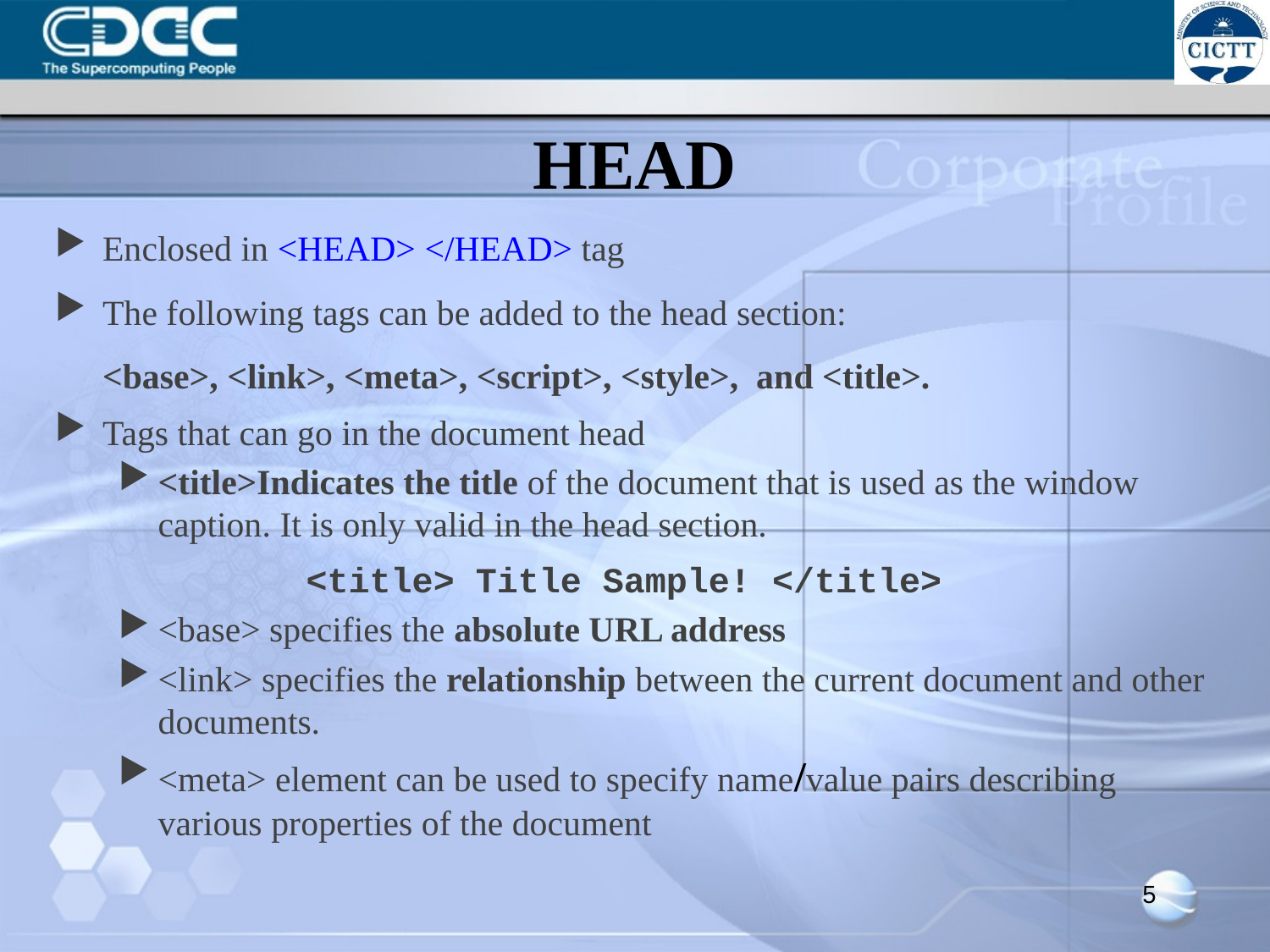

# HEAD
Enclosed in <HEAD> </HEAD> tag
The following tags can be added to the head section:
	<base>, <link>, <meta>, <script>, <style>,  and <title>.
Tags that can go in the document head
<title>Indicates the title of the document that is used as the window caption. It is only valid in the head section.
		 <title> Title Sample! </title>
<base> specifies the absolute URL address
<link> specifies the relationship between the current document and other documents.
<meta> element can be used to specify name/value pairs describing various properties of the document